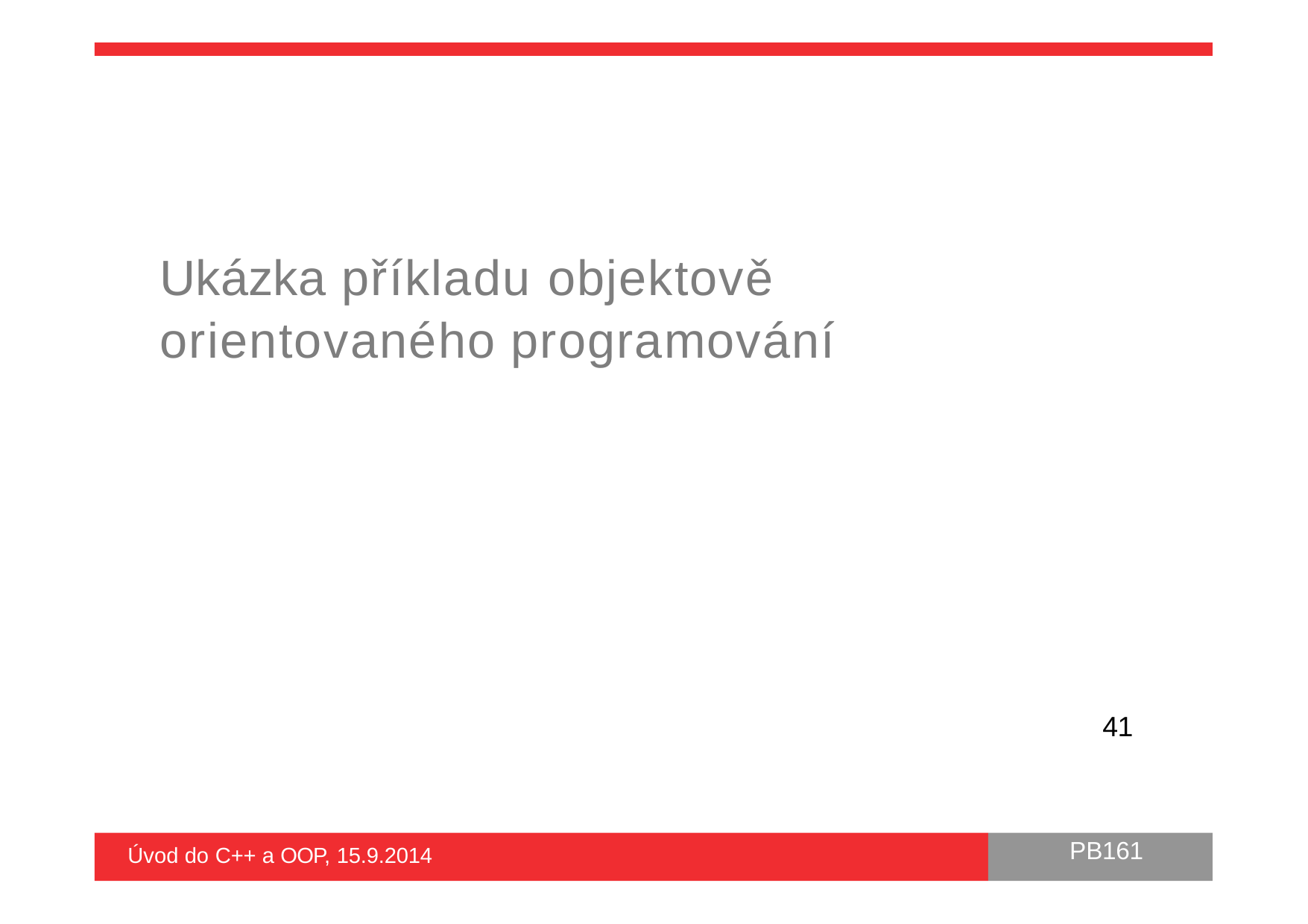

# Ukázka příkladu objektově orientovaného programování
41
PB161
Úvod do C++ a OOP, 15.9.2014